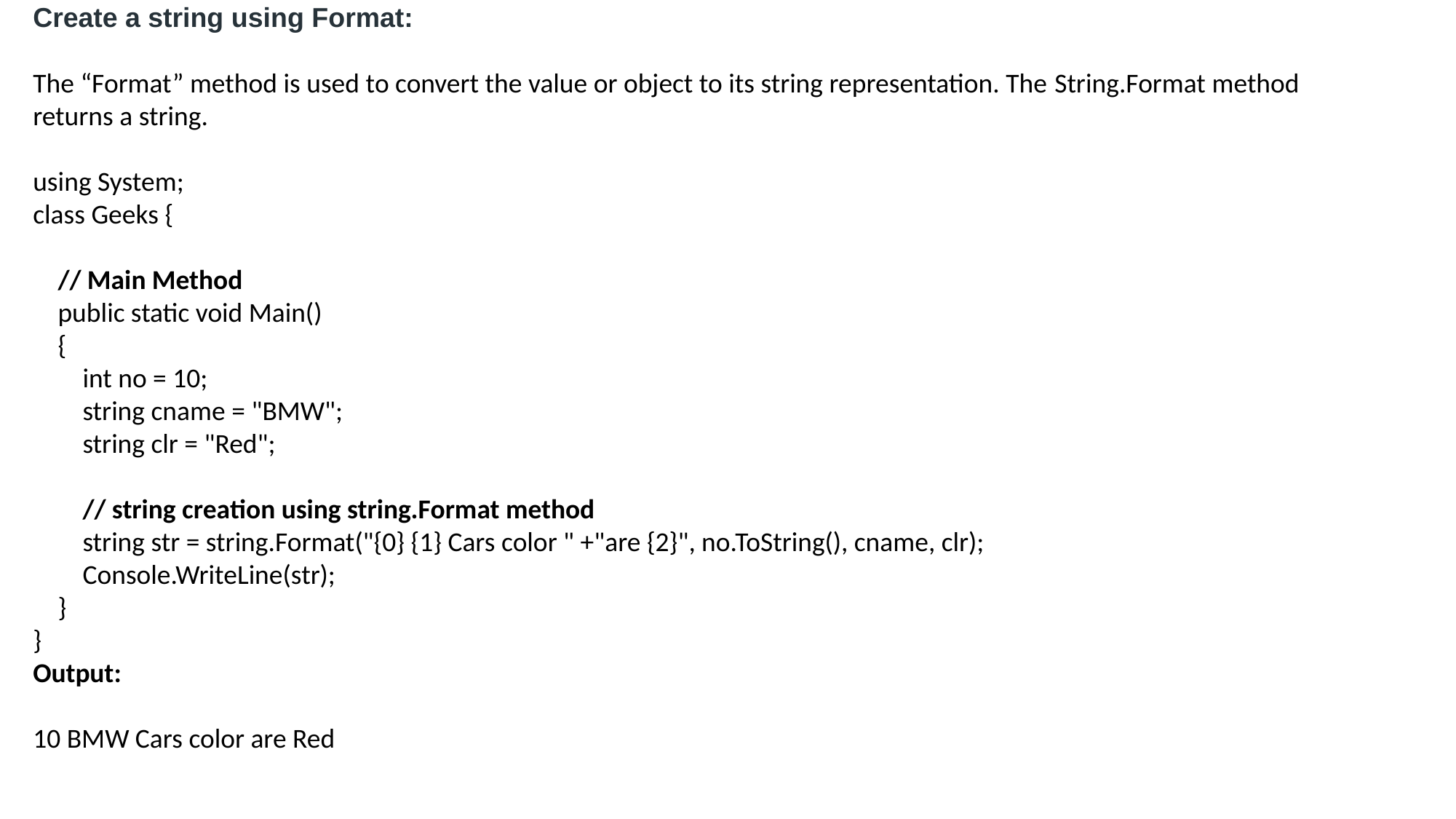

Create a string using Format:

The “Format” method is used to convert the value or object to its string representation. The String.Format method returns a string.

using System;
class Geeks {

    // Main Method
    public static void Main()
    {
        int no = 10;
        string cname = "BMW";
        string clr = "Red";

        // string creation using string.Format method
        string str = string.Format("{0} {1} Cars color " +"are {2}", no.ToString(), cname, clr);
        Console.WriteLine(str);
    }
}
Output:

10 BMW Cars color are Red